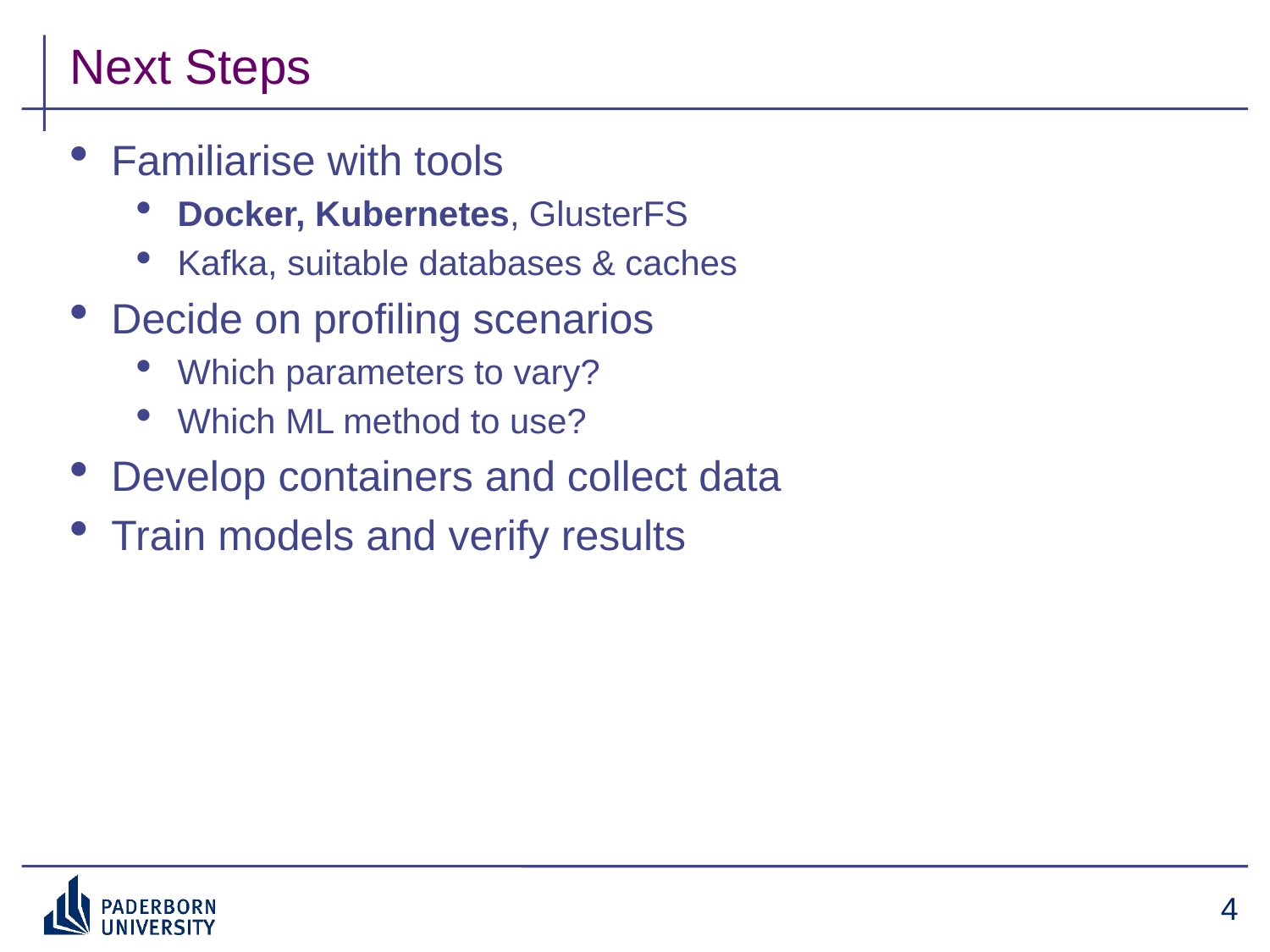

# Next Steps
Familiarise with tools
Docker, Kubernetes, GlusterFS
Kafka, suitable databases & caches
Decide on profiling scenarios
Which parameters to vary?
Which ML method to use?
Develop containers and collect data
Train models and verify results